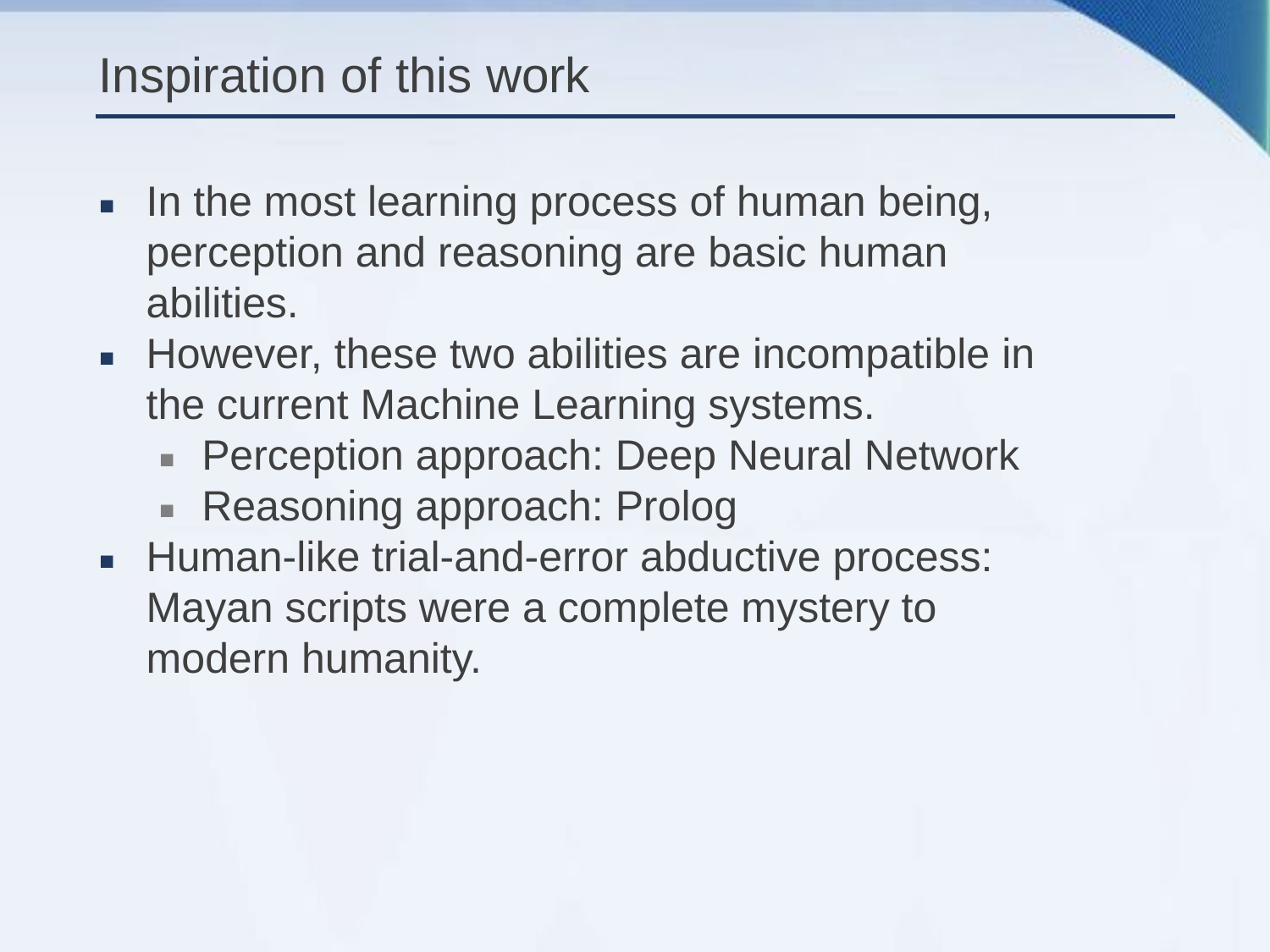

# Inspiration of this work
In the most learning process of human being, perception and reasoning are basic human abilities.
However, these two abilities are incompatible in the current Machine Learning systems.
Perception approach: Deep Neural Network
Reasoning approach: Prolog
Human-like trial-and-error abductive process: Mayan scripts were a complete mystery to modern humanity.